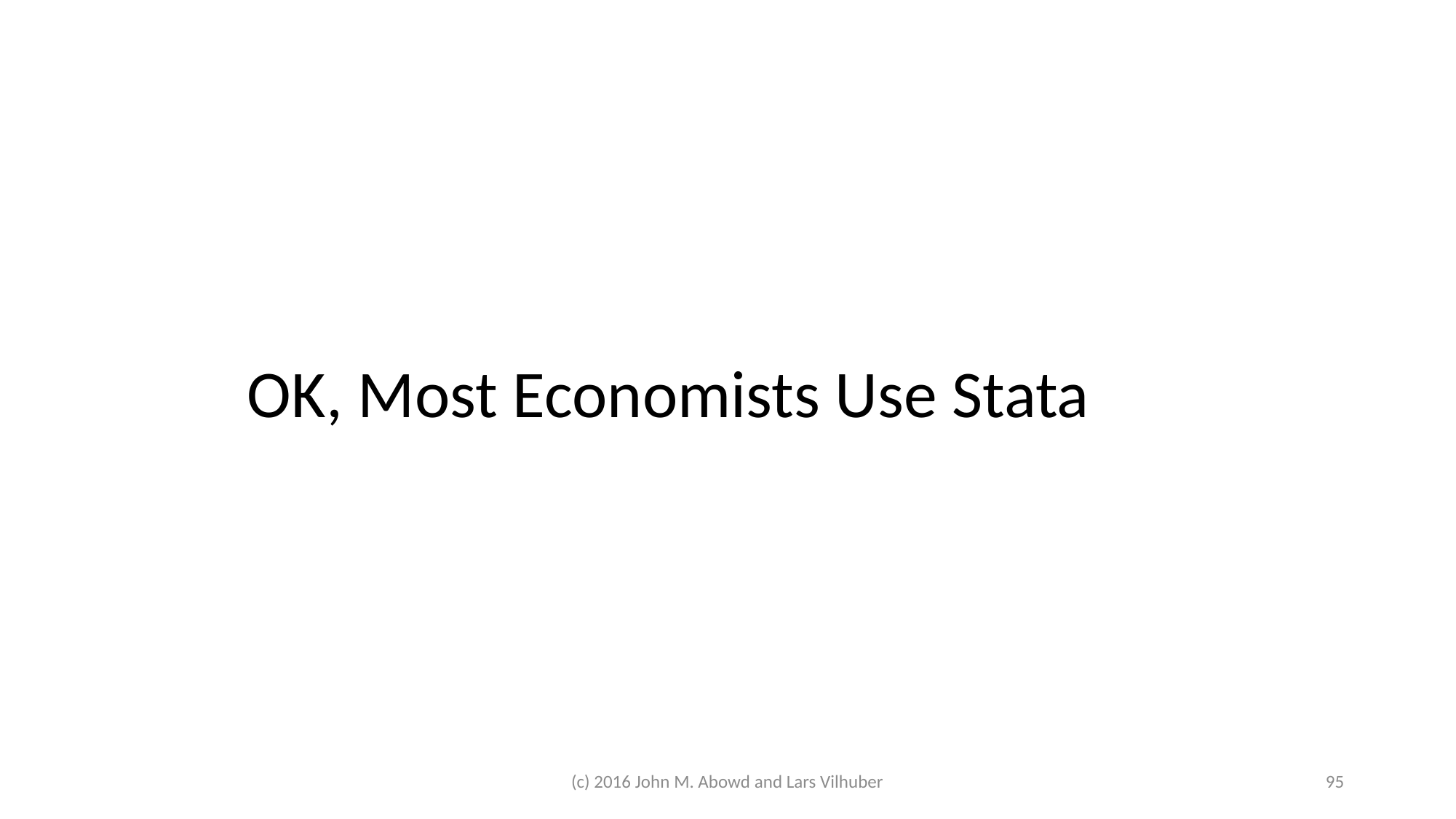

# OK, Most Economists Use Stata
(c) 2016 John M. Abowd and Lars Vilhuber
95